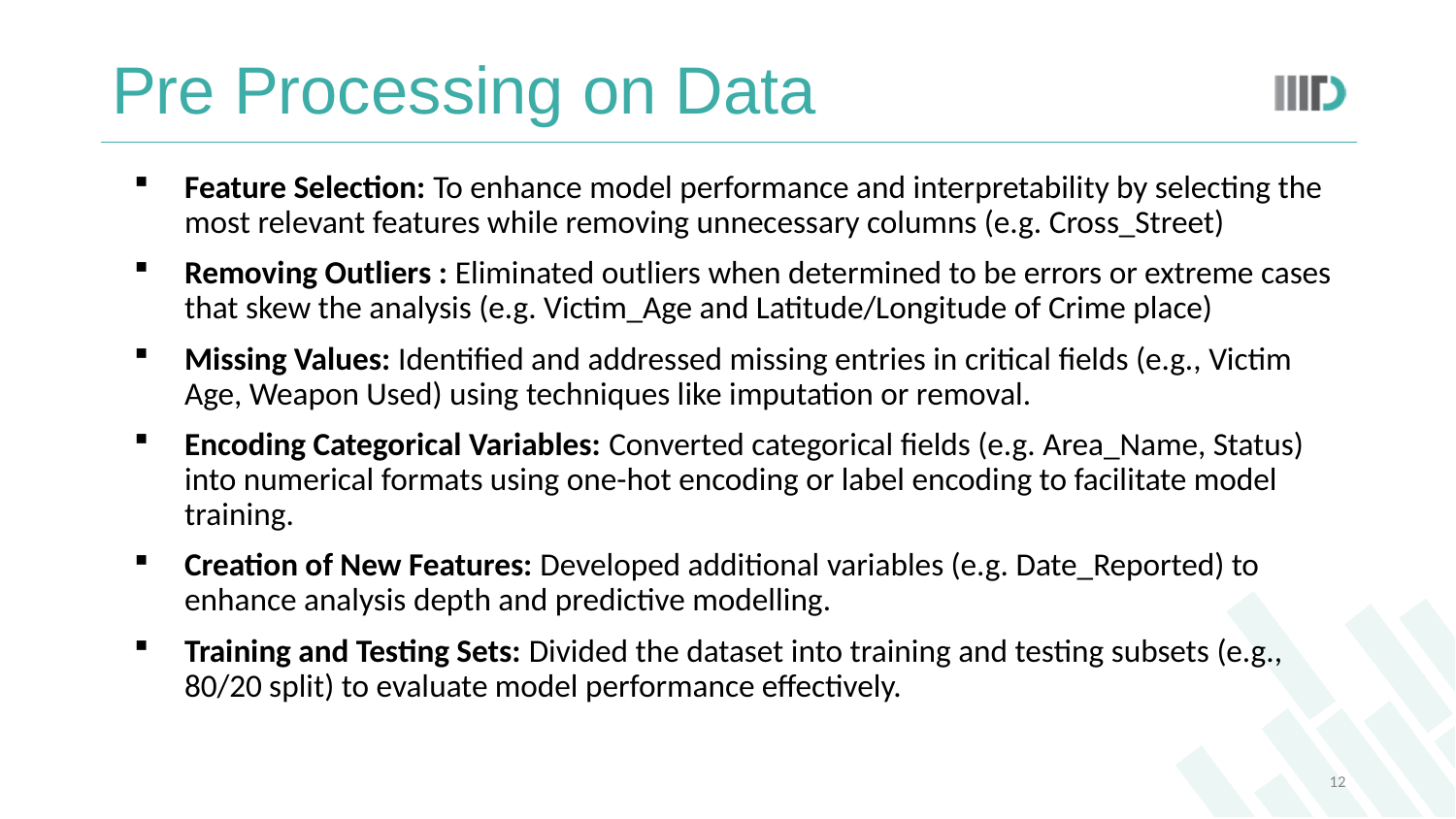

# Pre Processing on Data
Feature Selection: To enhance model performance and interpretability by selecting the most relevant features while removing unnecessary columns (e.g. Cross_Street)
Removing Outliers : Eliminated outliers when determined to be errors or extreme cases that skew the analysis (e.g. Victim_Age and Latitude/Longitude of Crime place)
Missing Values: Identified and addressed missing entries in critical fields (e.g., Victim Age, Weapon Used) using techniques like imputation or removal.
Encoding Categorical Variables: Converted categorical fields (e.g. Area_Name, Status) into numerical formats using one-hot encoding or label encoding to facilitate model training.
Creation of New Features: Developed additional variables (e.g. Date_Reported) to enhance analysis depth and predictive modelling.
Training and Testing Sets: Divided the dataset into training and testing subsets (e.g., 80/20 split) to evaluate model performance effectively.

12